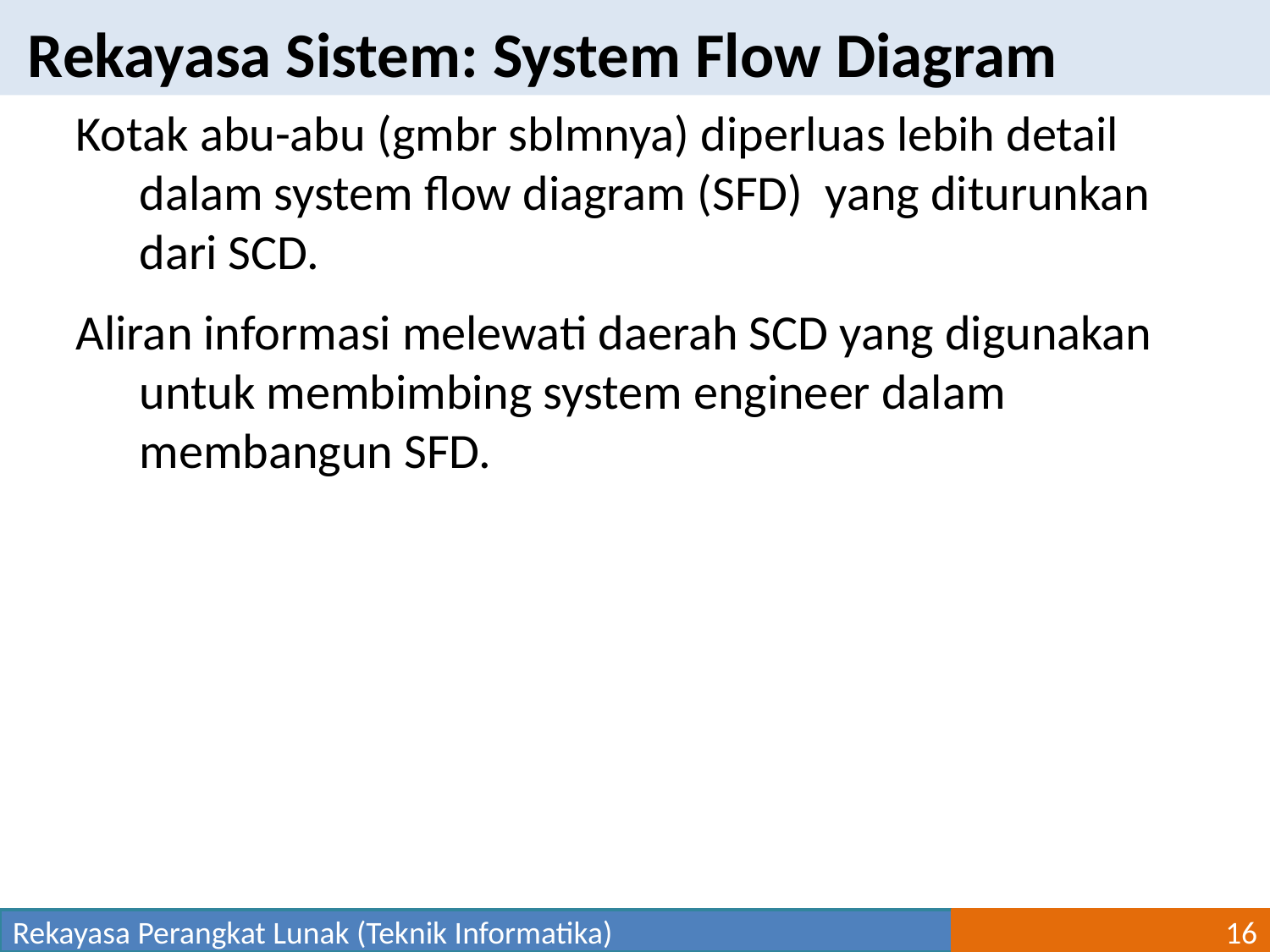

Rekayasa Sistem: System Flow Diagram
Kotak abu-abu (gmbr sblmnya) diperluas lebih detail dalam system flow diagram (SFD)  yang diturunkan dari SCD.
Aliran informasi melewati daerah SCD yang digunakan untuk membimbing system engineer dalam membangun SFD.
Rekayasa Perangkat Lunak (Teknik Informatika)
16